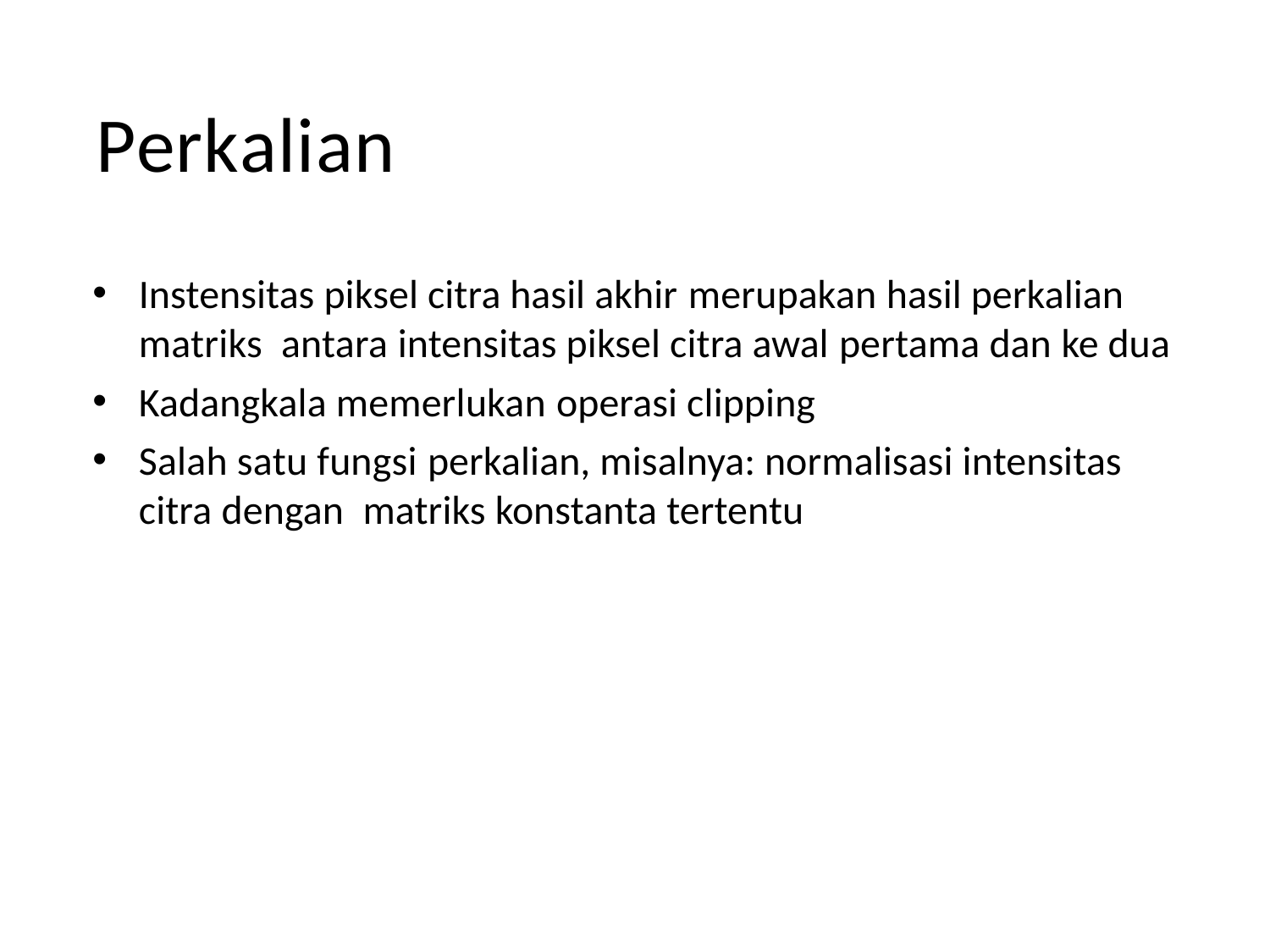

# Perkalian
Instensitas piksel citra hasil akhir merupakan hasil perkalian matriks  antara intensitas piksel citra awal pertama dan ke dua
Kadangkala memerlukan operasi clipping
Salah satu fungsi perkalian, misalnya: normalisasi intensitas citra dengan  matriks konstanta tertentu